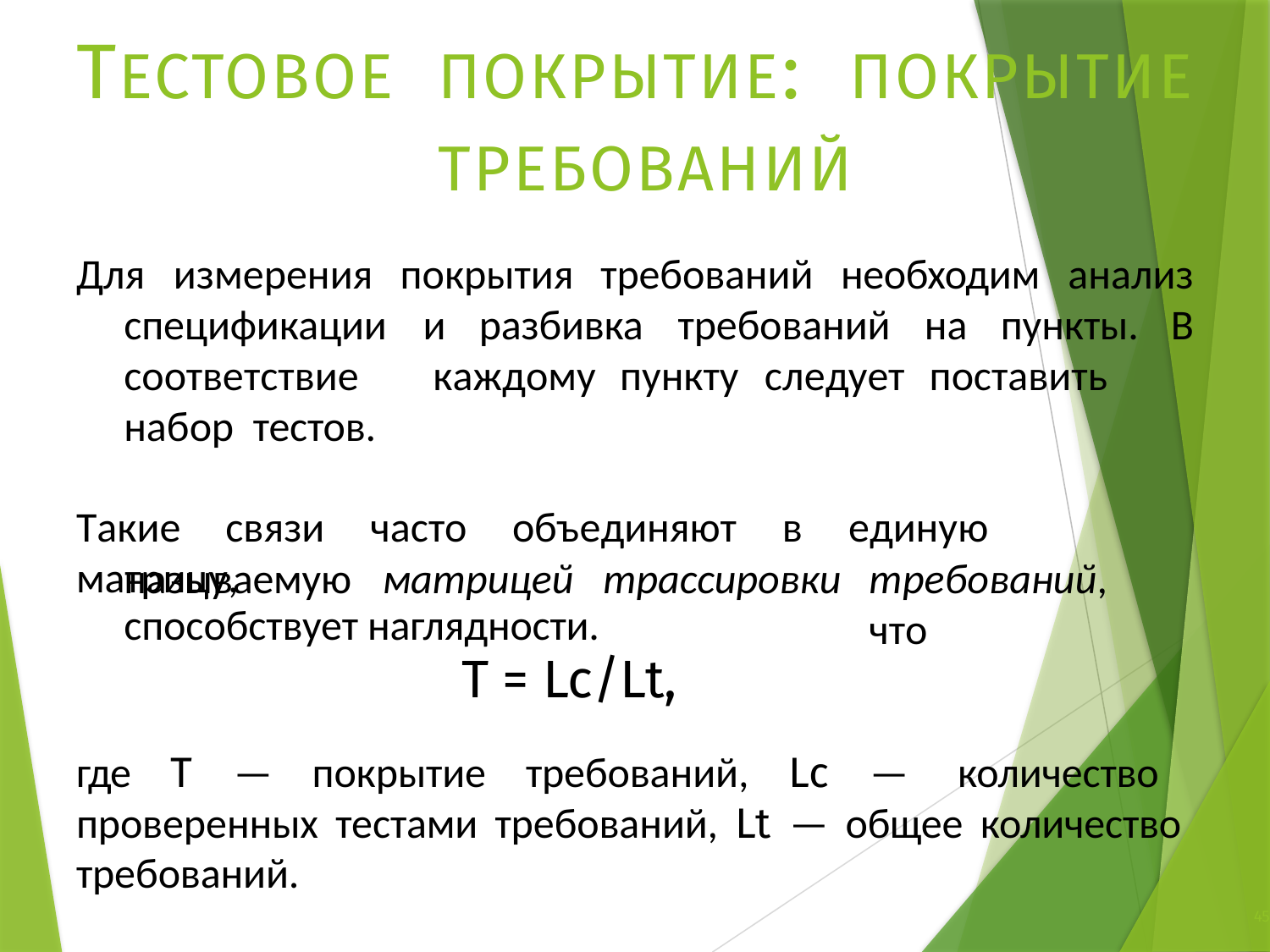

# ТЕСТОВОЕ	ПОКРЫТИЕ:  ПОКРЫТИЕ		ТРЕБОВАНИЙ
Для	измерения	покрытия	требований	необходим
анализ
спецификации	и	разбивка	требований	на	пункты.
В
соответствие	каждому	пункту	следует	поставить	набор  тестов.

Такие	связи	часто	объединяют	в	единую	матрицу,
называемую	матрицей	трассировки
способствует наглядности.
T = Lc/Lt,
требований,	что
где T — покрытие требований, Lc — количество  проверенных тестами требований, Lt — общее количество  требований.
45